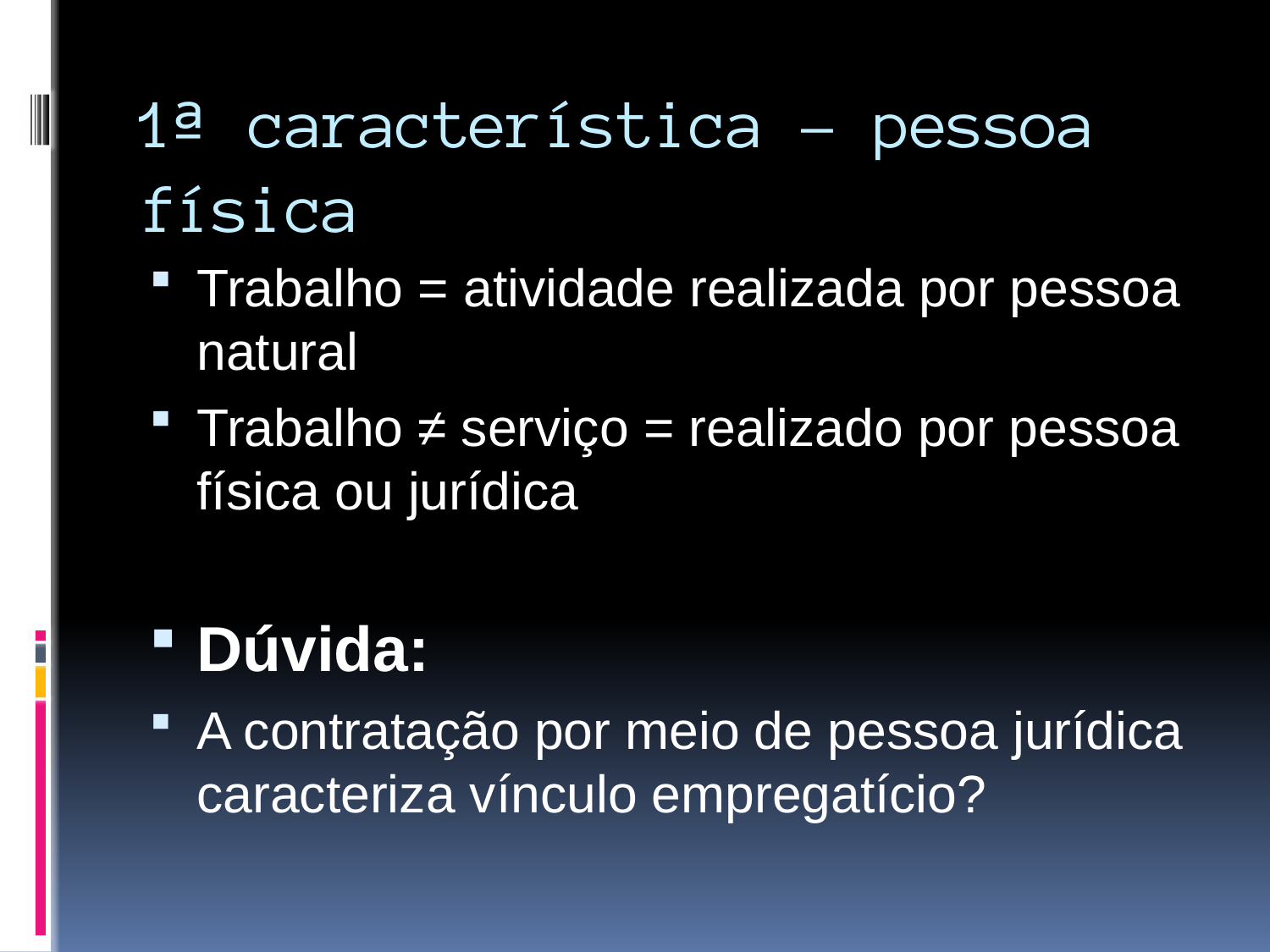

# 1ª característica – pessoa física
Trabalho = atividade realizada por pessoa natural
Trabalho ≠ serviço = realizado por pessoa física ou jurídica

Dúvida:
A contratação por meio de pessoa jurídica caracteriza vínculo empregatício?